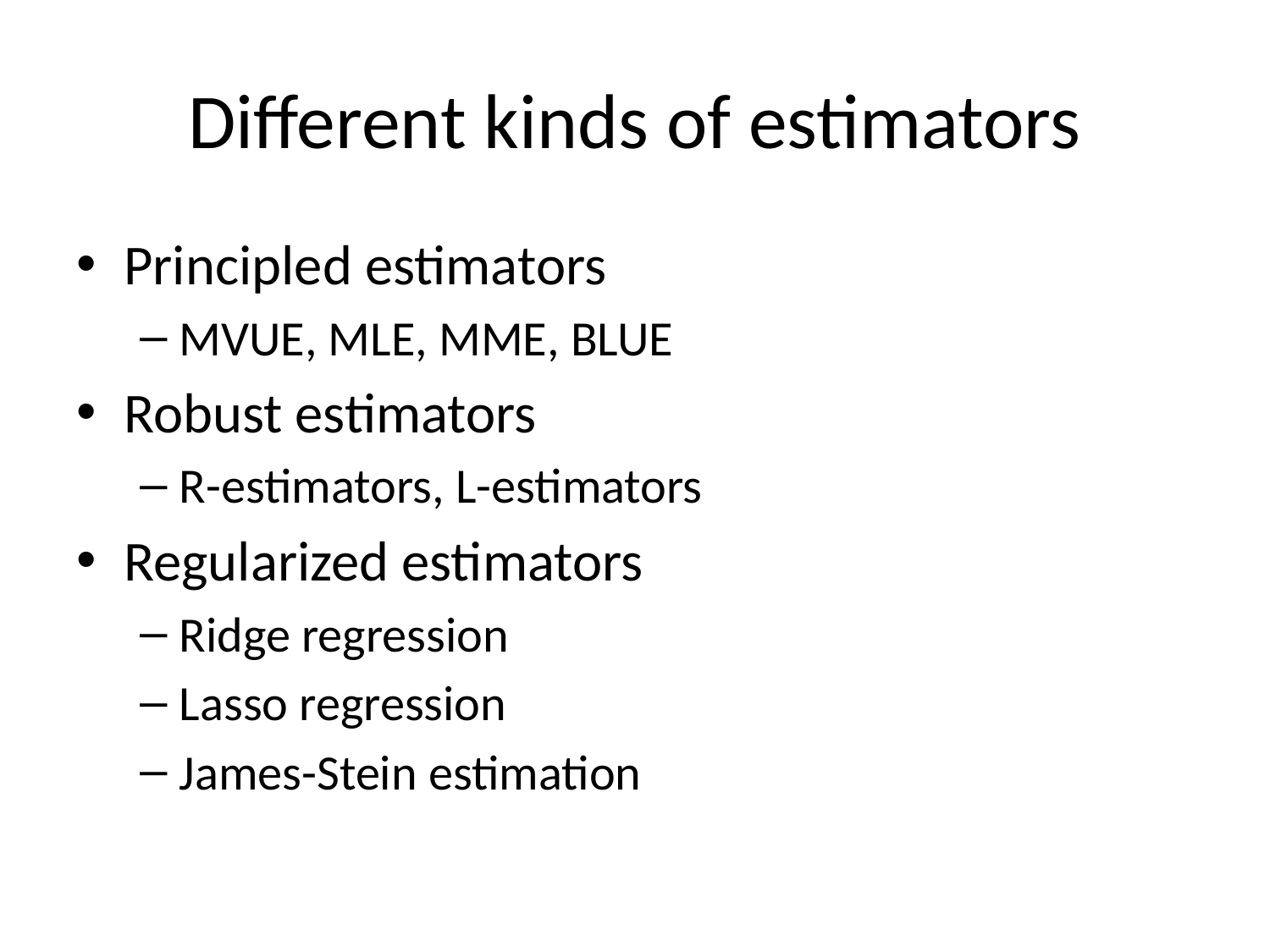

# Different kinds of estimators
Principled estimators
MVUE, MLE, MME, BLUE
Robust estimators
R-estimators, L-estimators
Regularized estimators
Ridge regression
Lasso regression
James-Stein estimation